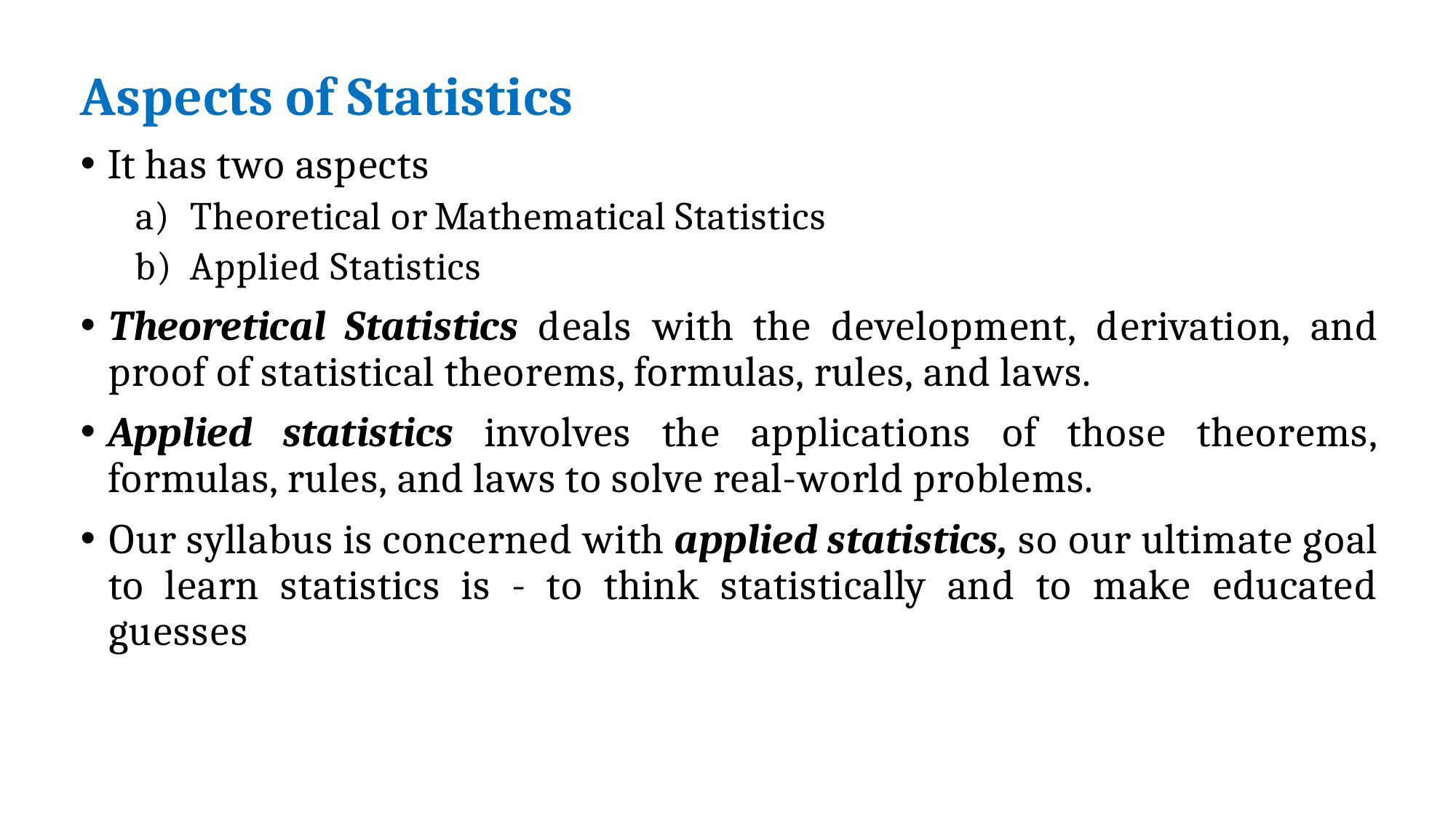

Aspects of Statistics
It has two aspects
Theoretical or Mathematical Statistics
Applied Statistics
Theoretical Statistics deals with the development, derivation, and proof of statistical theorems, formulas, rules, and laws.
Applied statistics involves the applications of those theorems, formulas, rules, and laws to solve real-world problems.
Our syllabus is concerned with applied statistics, so our ultimate goal to learn statistics is - to think statistically and to make educated guesses